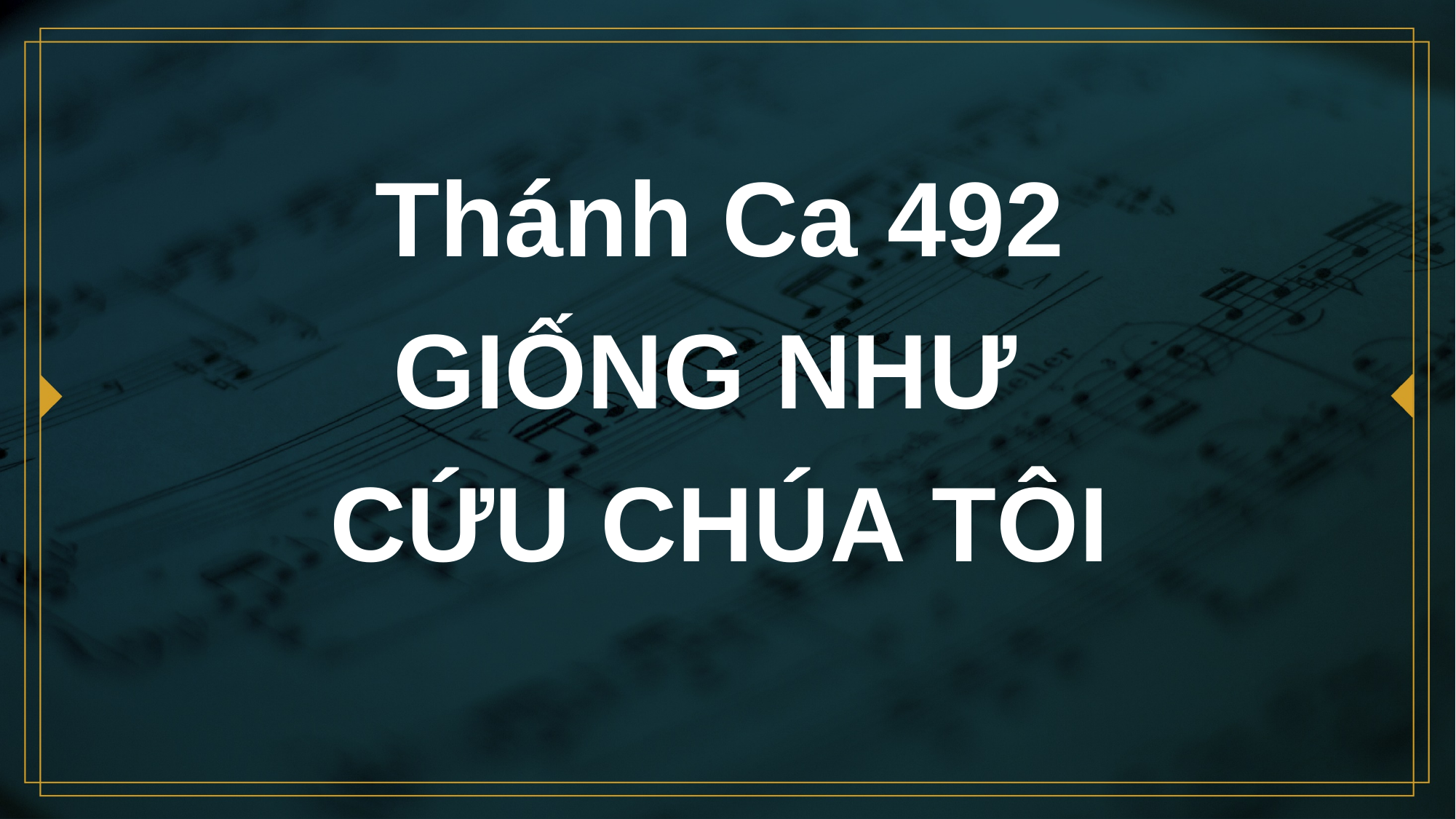

# Thánh Ca 492 GIỐNG NHƯ CỨU CHÚA TÔI